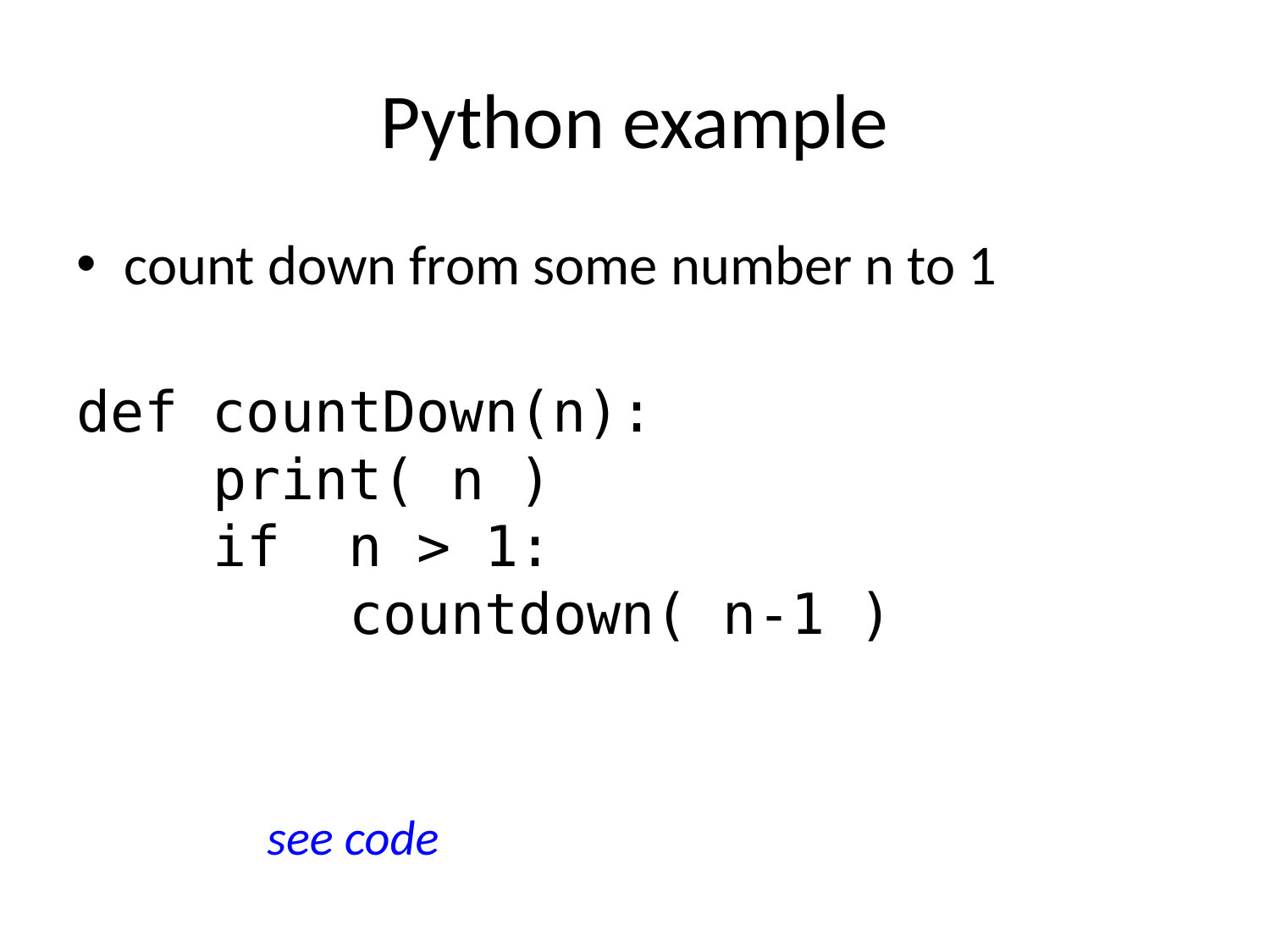

# Python example
count down from some number n to 1

def countDown(n):
    print( n )
    if  n > 1:
        countdown( n-1 )

see code